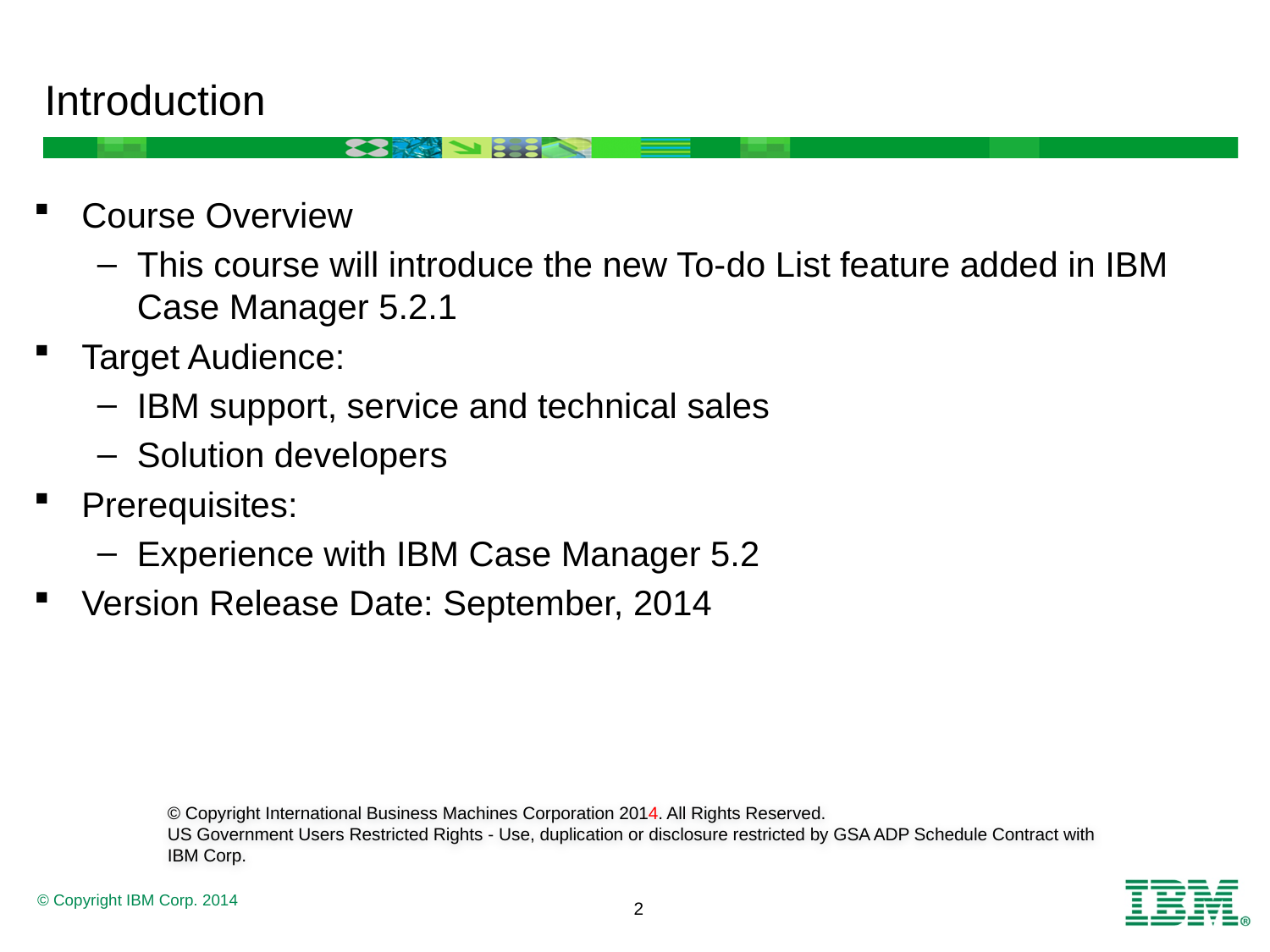

# Introduction
Course Overview
This course will introduce the new To-do List feature added in IBM Case Manager 5.2.1
Target Audience:
IBM support, service and technical sales
Solution developers
Prerequisites:
Experience with IBM Case Manager 5.2
Version Release Date: September, 2014

© Copyright International Business Machines Corporation 2014. All Rights Reserved.
US Government Users Restricted Rights - Use, duplication or disclosure restricted by GSA ADP Schedule Contract with IBM Corp.

2